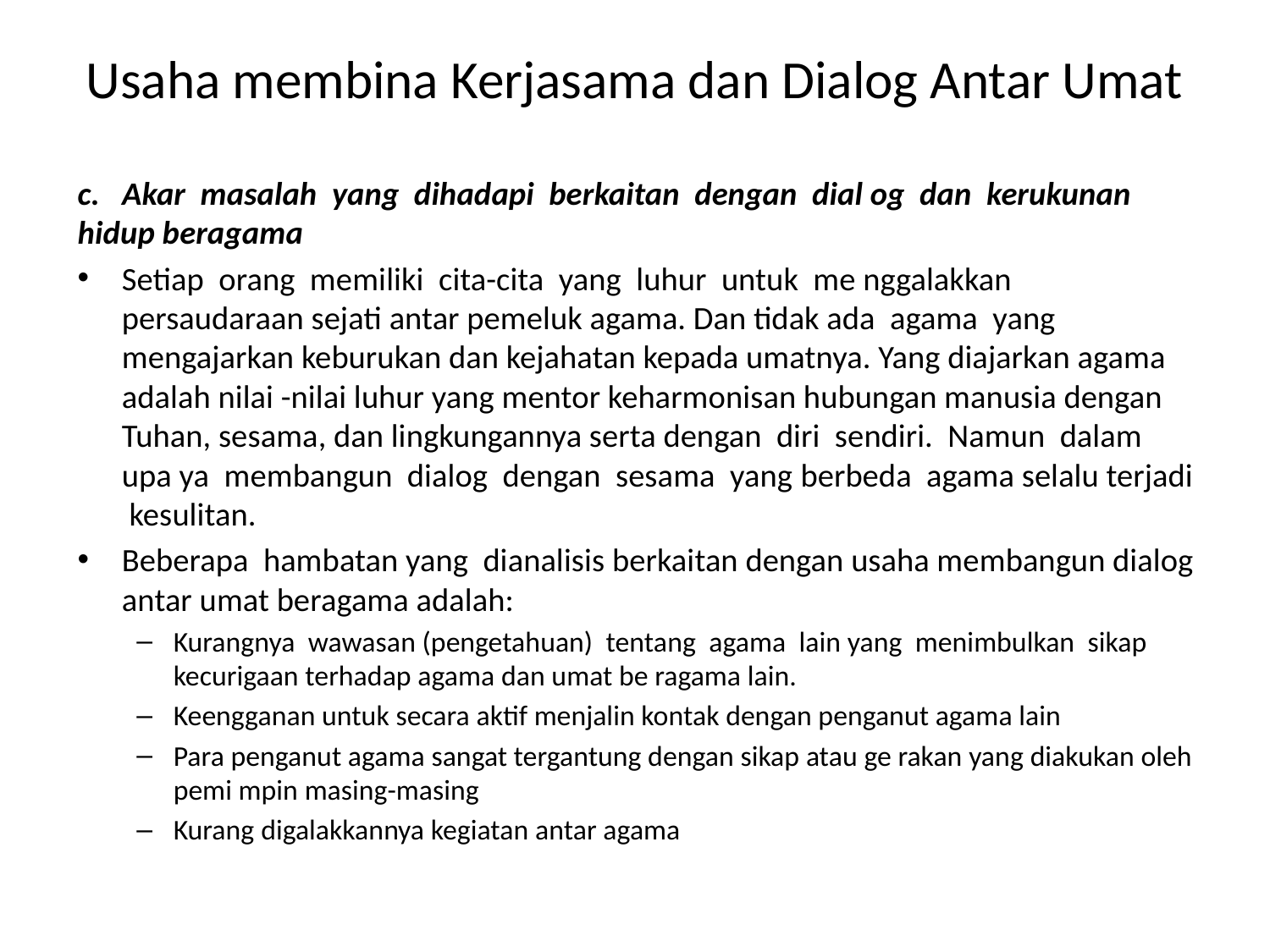

# Usaha membina Kerjasama dan Dialog Antar Umat
c.   Akar  masalah  yang  dihadapi  berkaitan  dengan  dial og  dan  kerukunan  hidup beragama
Setiap  orang  memiliki  cita-cita  yang  luhur  untuk  me nggalakkan persaudaraan sejati antar pemeluk agama. Dan tidak ada  agama  yang  mengajarkan keburukan dan kejahatan kepada umatnya. Yang diajarkan agama adalah nilai -nilai luhur yang mentor keharmonisan hubungan manusia dengan Tuhan, sesama, dan lingkungannya serta dengan  diri  sendiri.  Namun  dalam  upa ya  membangun  dialog  dengan  sesama  yang berbeda  agama selalu terjadi  kesulitan.
Beberapa  hambatan yang  dianalisis berkaitan dengan usaha membangun dialog antar umat beragama adalah:
Kurangnya  wawasan (pengetahuan)  tentang  agama  lain yang  menimbulkan  sikap kecurigaan terhadap agama dan umat be ragama lain.
Keengganan untuk secara aktif menjalin kontak dengan penganut agama lain
Para penganut agama sangat tergantung dengan sikap atau ge rakan yang diakukan oleh pemi mpin masing-masing
Kurang digalakkannya kegiatan antar agama